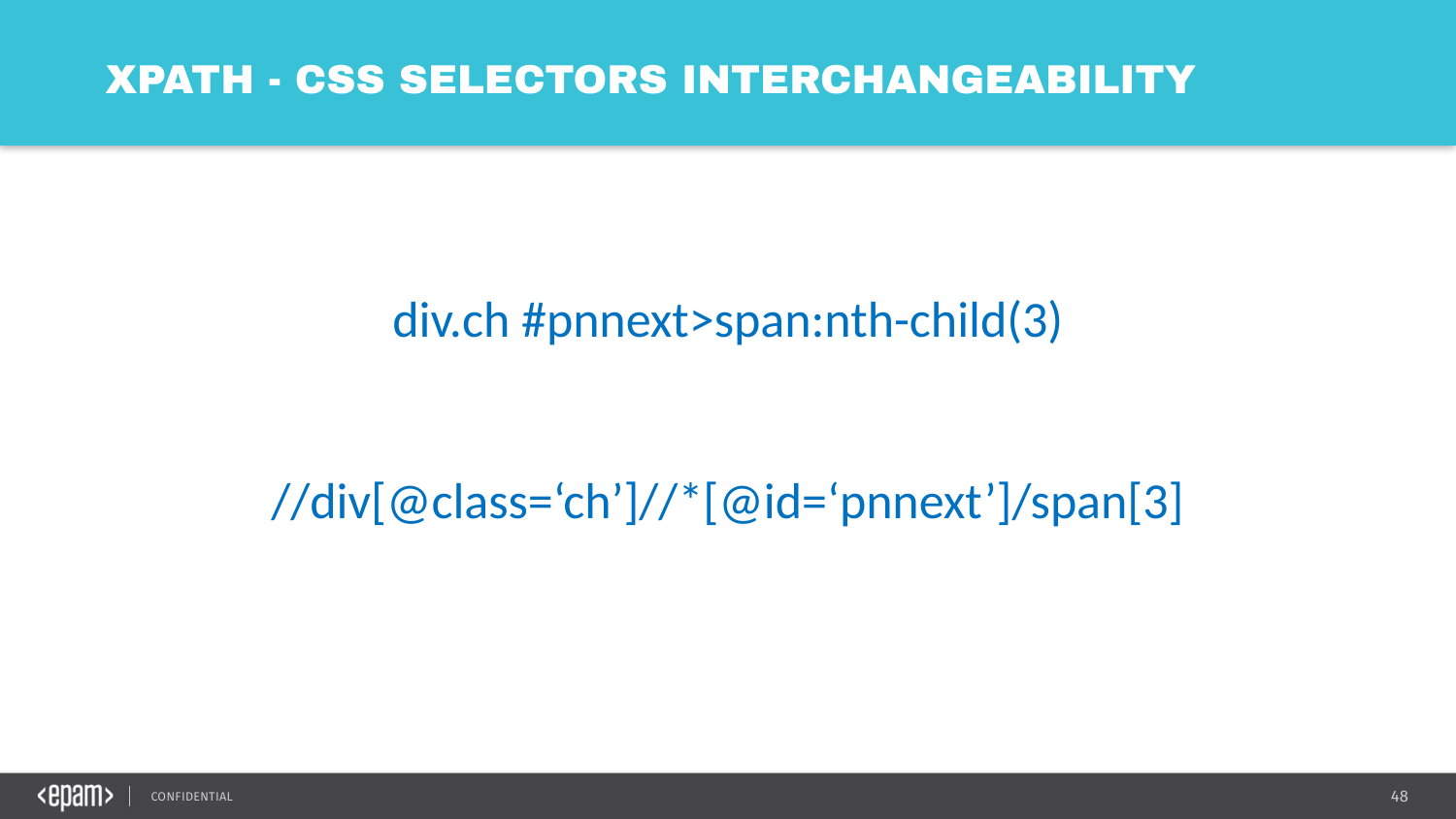

XPATH - CSS SELECTORS INTERCHANGEABILITY
div.ch #pnnext>span:nth-child(3)

//div[@class=‘ch’]//*[@id=‘pnnext’]/span[3]